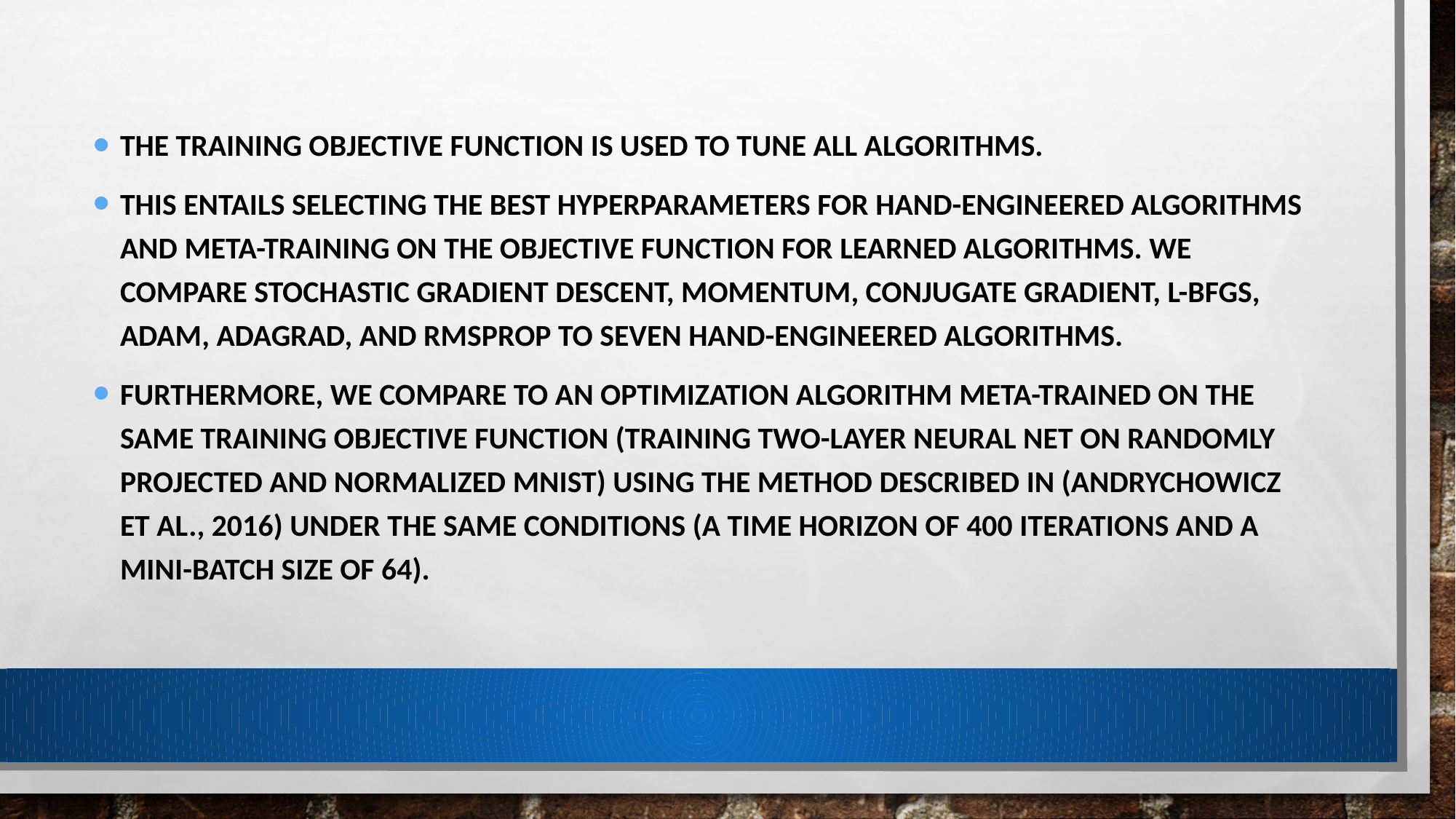

The training objective function is used to tune all algorithms.
This entails selecting the best hyperparameters for hand-engineered algorithms and meta-training on the objective function for learned algorithms. We compare stochastic gradient descent, momentum, conjugate gradient, L-BFGS, ADAM, AdaGrad, and RMSprop to seven hand-engineered algorithms.
Furthermore, we compare to an optimization algorithm meta-trained on the same training objective function (training two-layer neural net on randomly projected and normalized MNIST) using the method described in (Andrychowicz et al., 2016) under the same conditions (a time horizon of 400 iterations and a mini-batch size of 64).